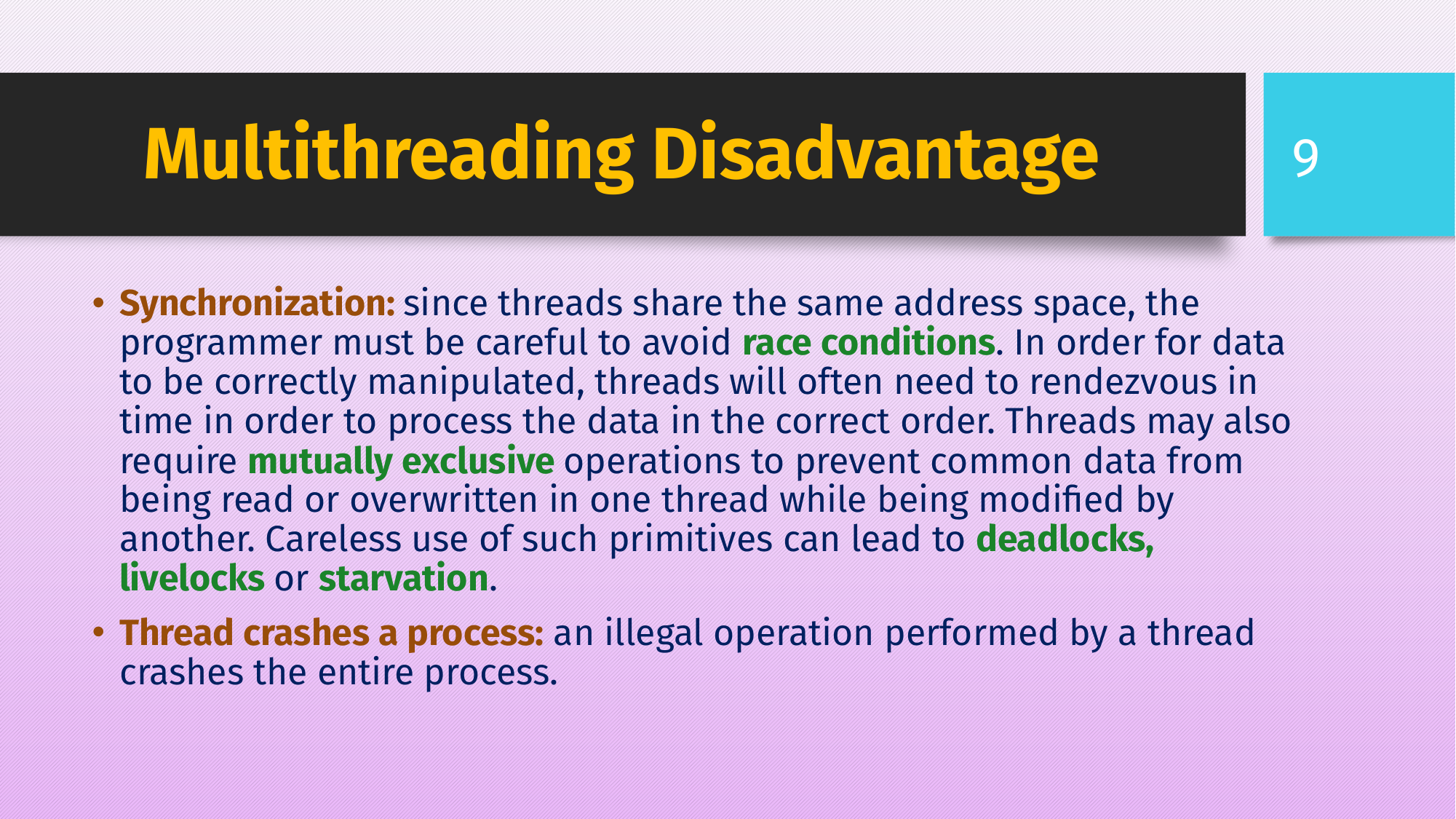

# Multithreading Disadvantage
9
Synchronization: since threads share the same address space, the programmer must be careful to avoid race conditions. In order for data to be correctly manipulated, threads will often need to rendezvous in time in order to process the data in the correct order. Threads may also require mutually exclusive operations to prevent common data from being read or overwritten in one thread while being modified by another. Careless use of such primitives can lead to deadlocks, livelocks or starvation.
Thread crashes a process: an illegal operation performed by a thread crashes the entire process.